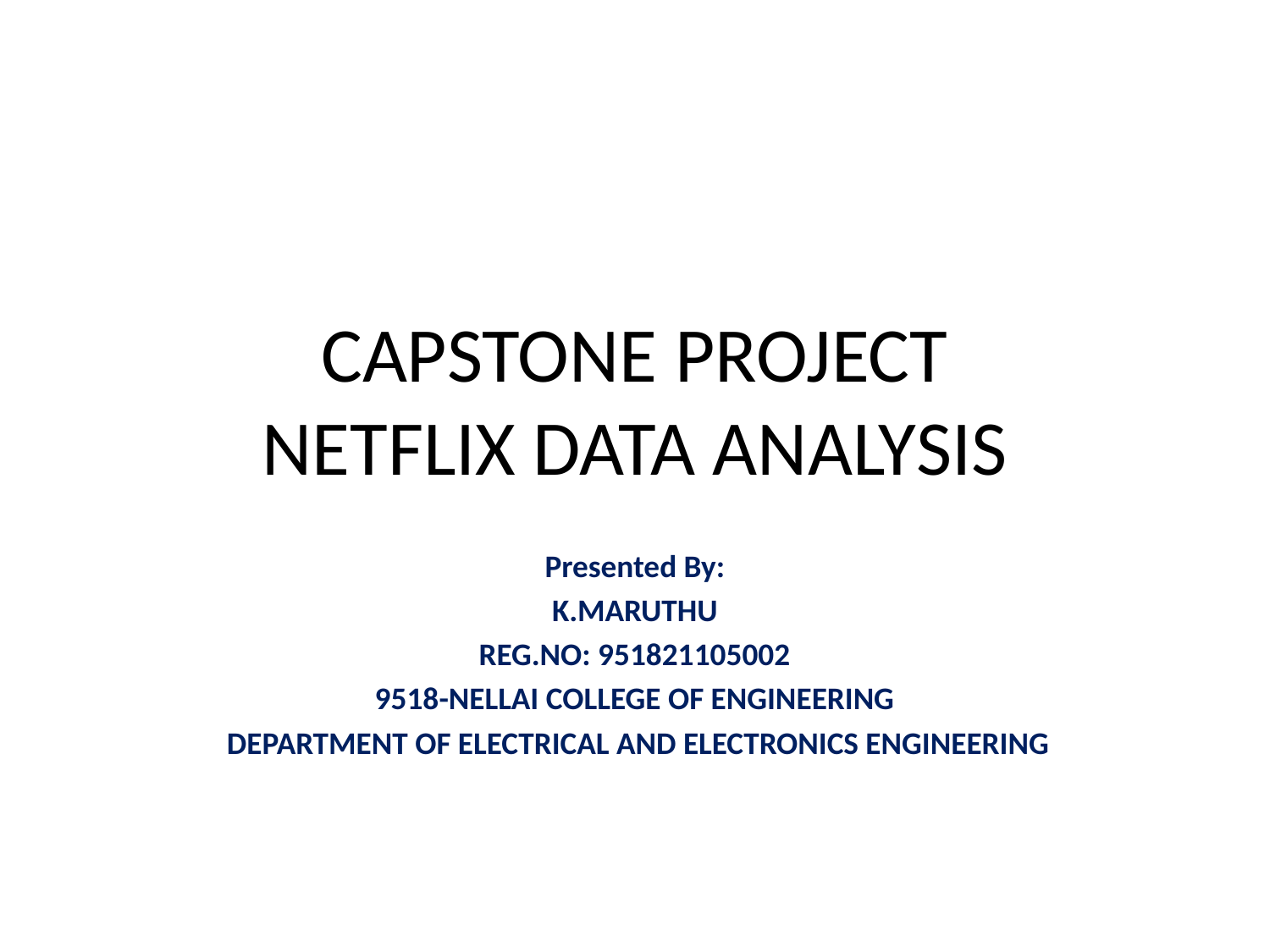

# CAPSTONE PROJECT NETFLIX DATA ANALYSIS
Presented By:
K.MARUTHU
REG.NO: 951821105002
9518-NELLAI COLLEGE OF ENGINEERING
 DEPARTMENT OF ELECTRICAL AND ELECTRONICS ENGINEERING